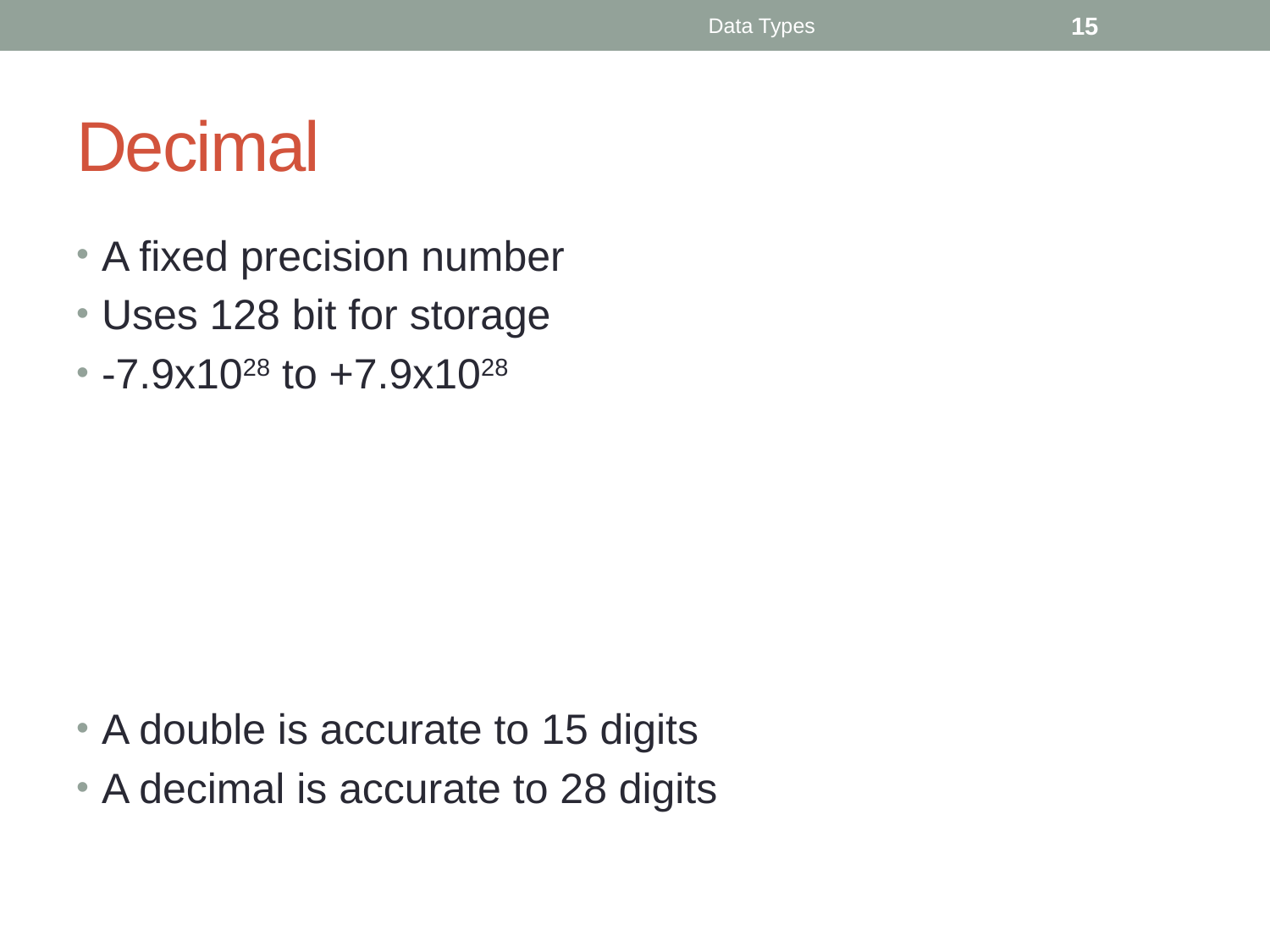

Data Types
15
# Decimal
A fixed precision number
Uses 128 bit for storage
-7.9x1028 to +7.9x1028

A double is accurate to 15 digits
A decimal is accurate to 28 digits